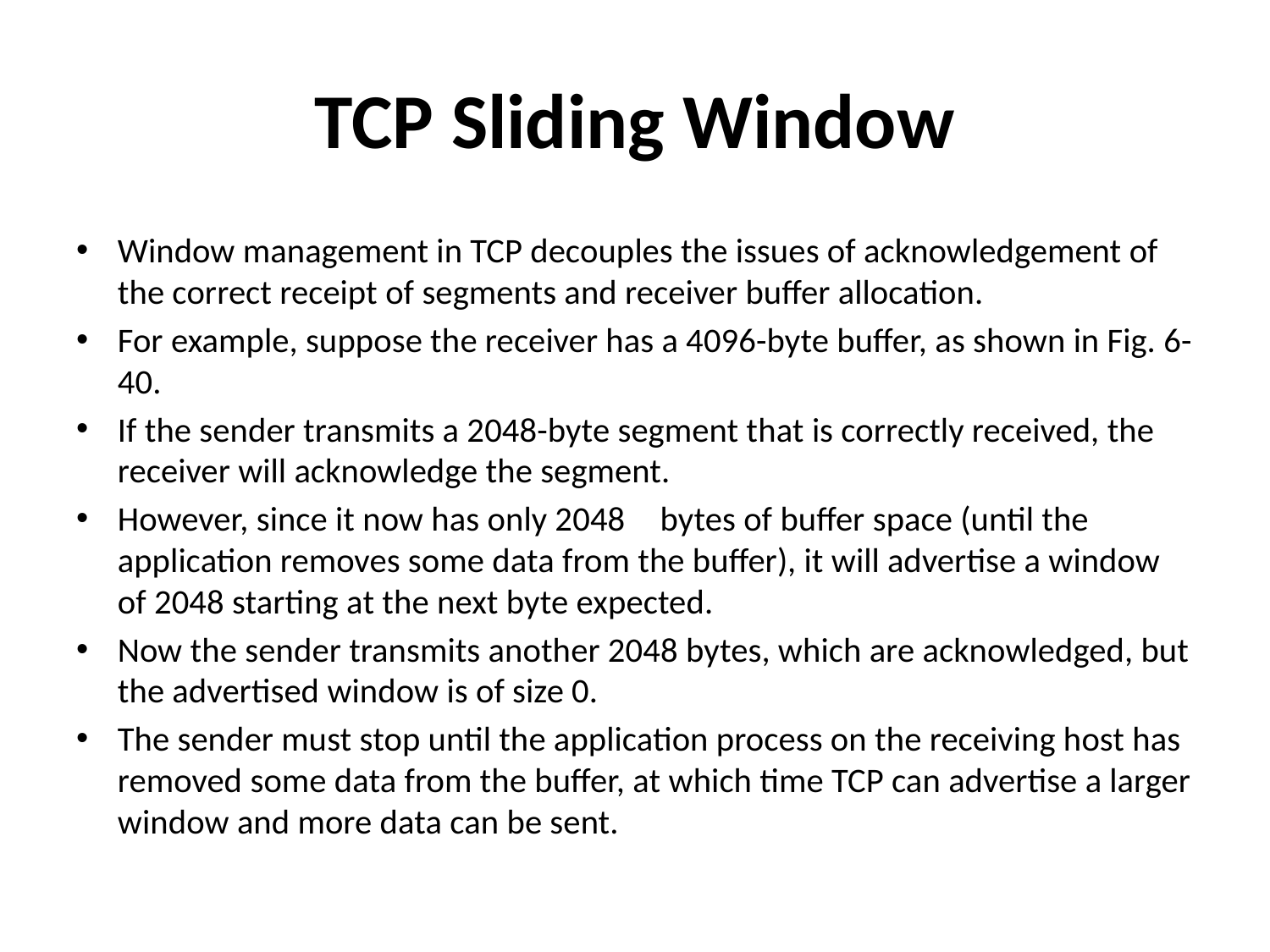

# TCP Sliding Window
Window management in TCP decouples the issues of acknowledgement of the correct receipt of segments and receiver buffer allocation.
For example, suppose the receiver has a 4096-byte buffer, as shown in Fig. 6-40.
If the sender transmits a 2048-byte segment that is correctly received, the receiver will acknowledge the segment.
However, since it now has only 2048 	bytes of buffer space (until the application removes some data from the buffer), it will advertise a window of 2048 starting at the next byte expected.
Now the sender transmits another 2048 bytes, which are acknowledged, but the advertised window is of size 0.
The sender must stop until the application process on the receiving host has removed some data from the buffer, at which time TCP can advertise a larger window and more data can be sent.